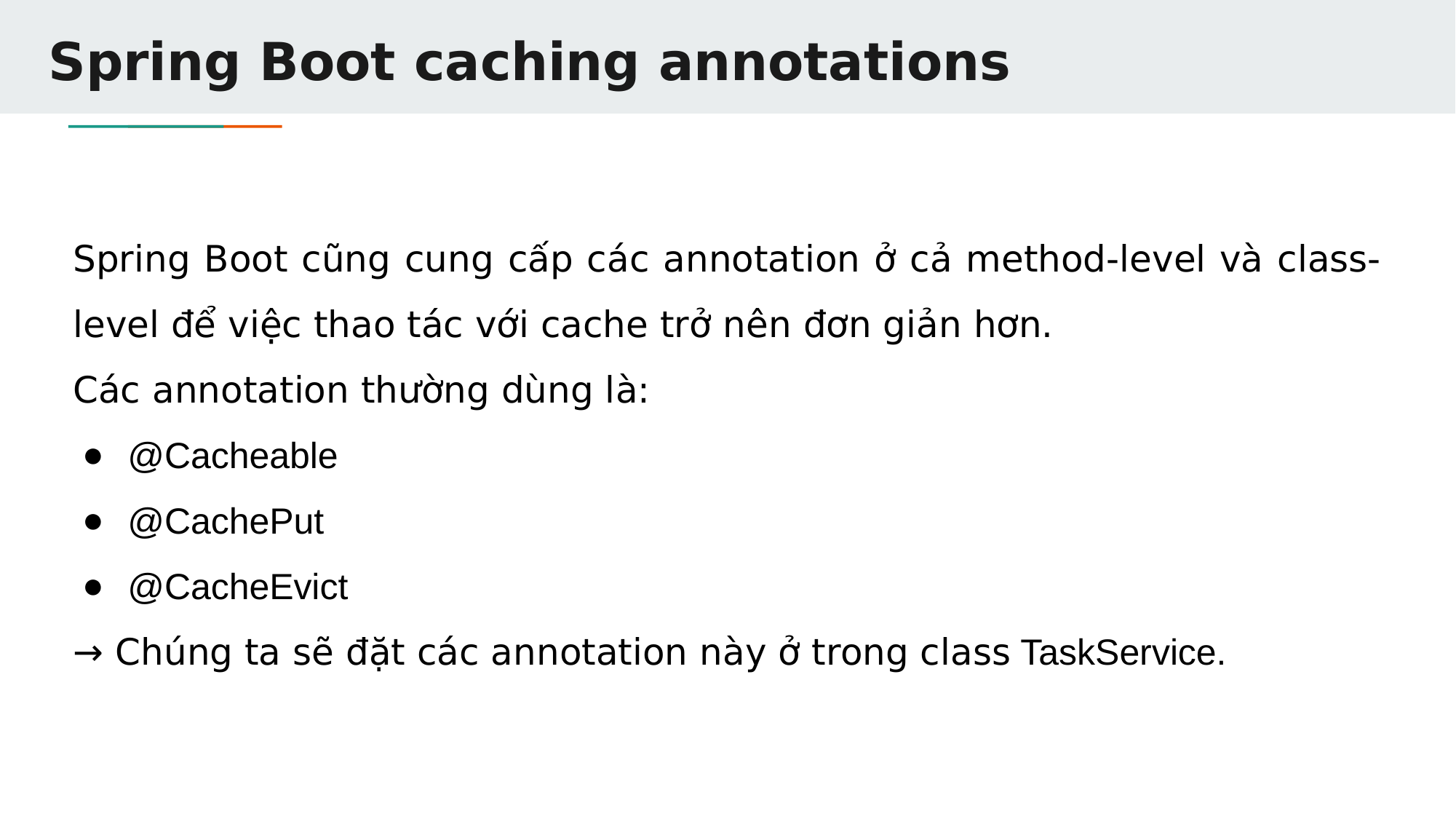

# Spring Boot caching annotations
Spring Boot cũng cung cấp các annotation ở cả method-level và class-level để việc thao tác với cache trở nên đơn giản hơn.
Các annotation thường dùng là:
@Cacheable
@CachePut
@CacheEvict
→ Chúng ta sẽ đặt các annotation này ở trong class TaskService.